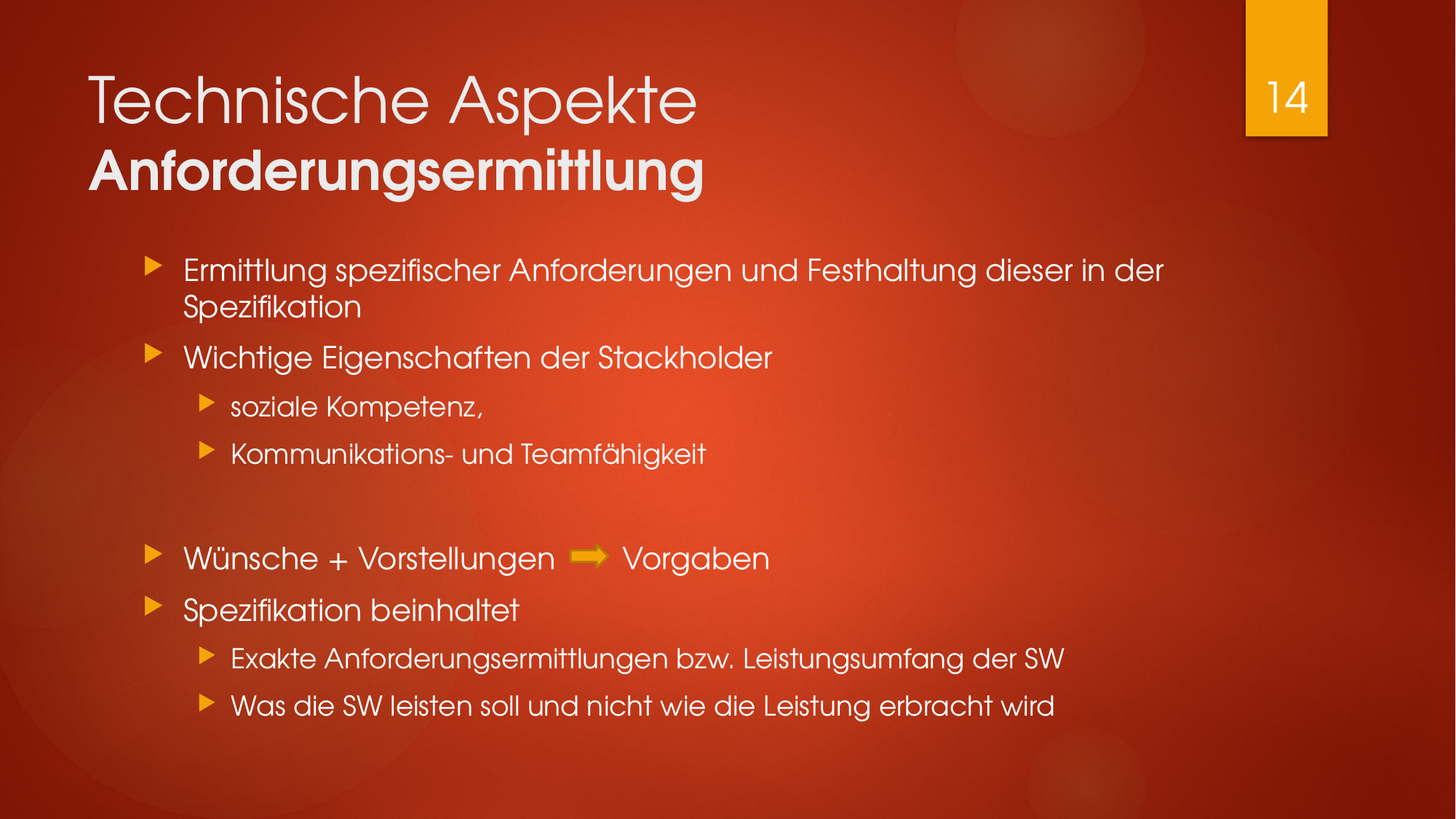

14
# Technische Aspekte Anforderungsermittlung
Ermittlung spezifischer Anforderungen und Festhaltung dieser in der Spezifikation
Wichtige Eigenschaften der Stackholder
soziale Kompetenz,
Kommunikations- und Teamfähigkeit

Wünsche + Vorstellungen        Vorgaben
Spezifikation beinhaltet
Exakte Anforderungsermittlungen bzw. Leistungsumfang der SW
Was die SW leisten soll und nicht wie die Leistung erbracht wird